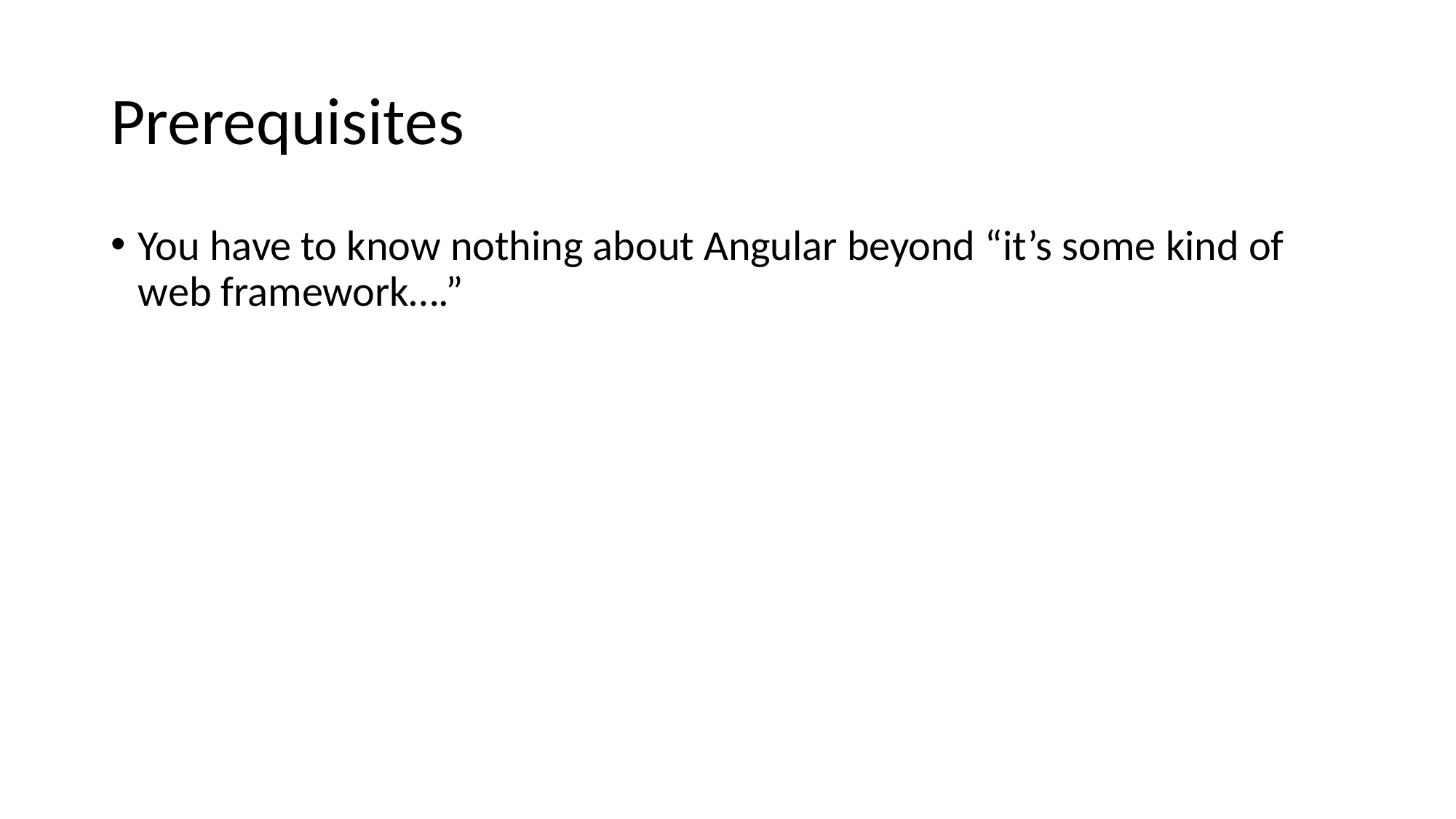

# Prerequisites
You have to know nothing about Angular beyond “it’s some kind of web framework….”